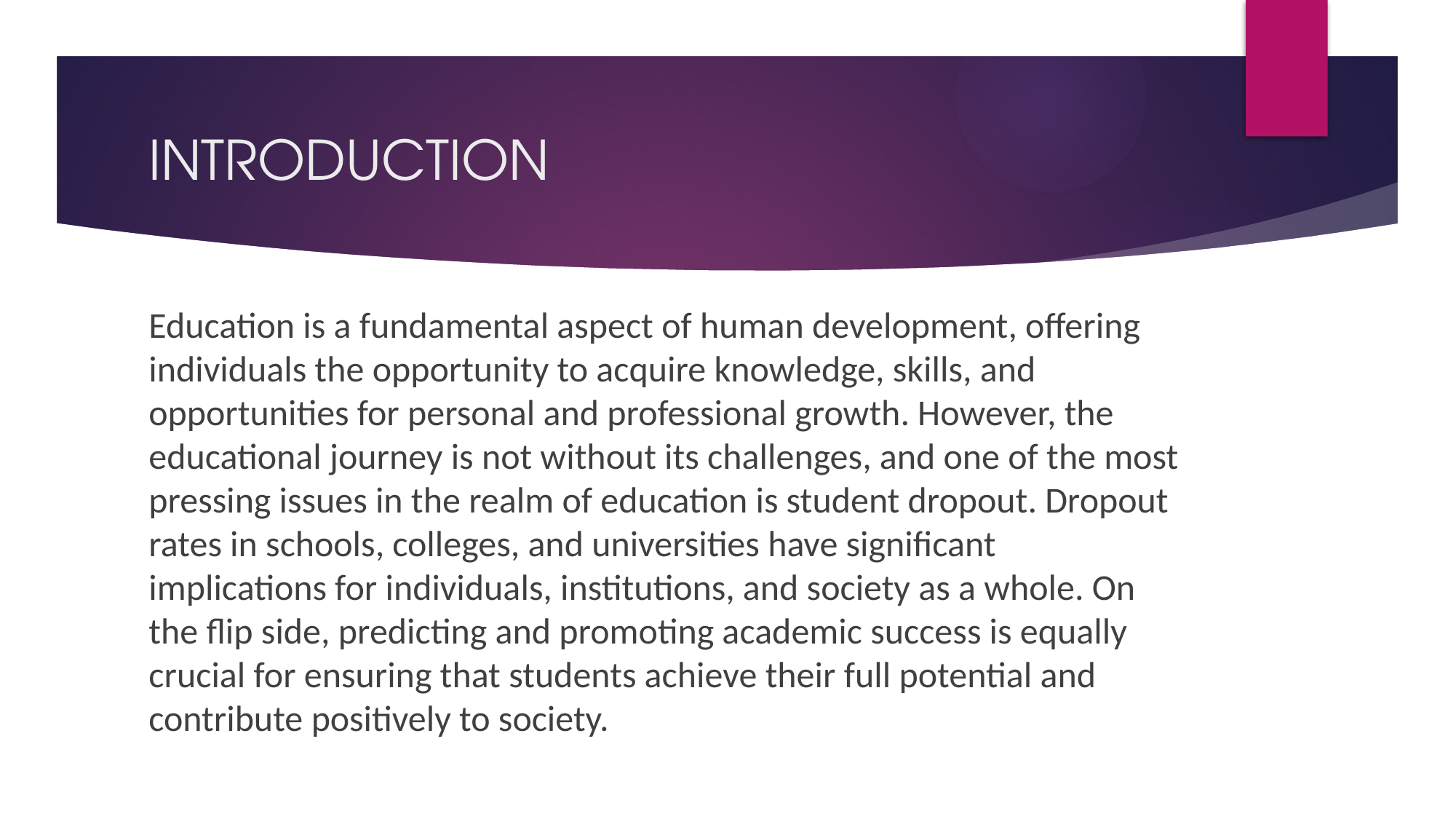

# INTRODUCTION
Education is a fundamental aspect of human development, offering individuals the opportunity to acquire knowledge, skills, and opportunities for personal and professional growth. However, the educational journey is not without its challenges, and one of the most pressing issues in the realm of education is student dropout. Dropout rates in schools, colleges, and universities have significant implications for individuals, institutions, and society as a whole. On the flip side, predicting and promoting academic success is equally crucial for ensuring that students achieve their full potential and contribute positively to society.